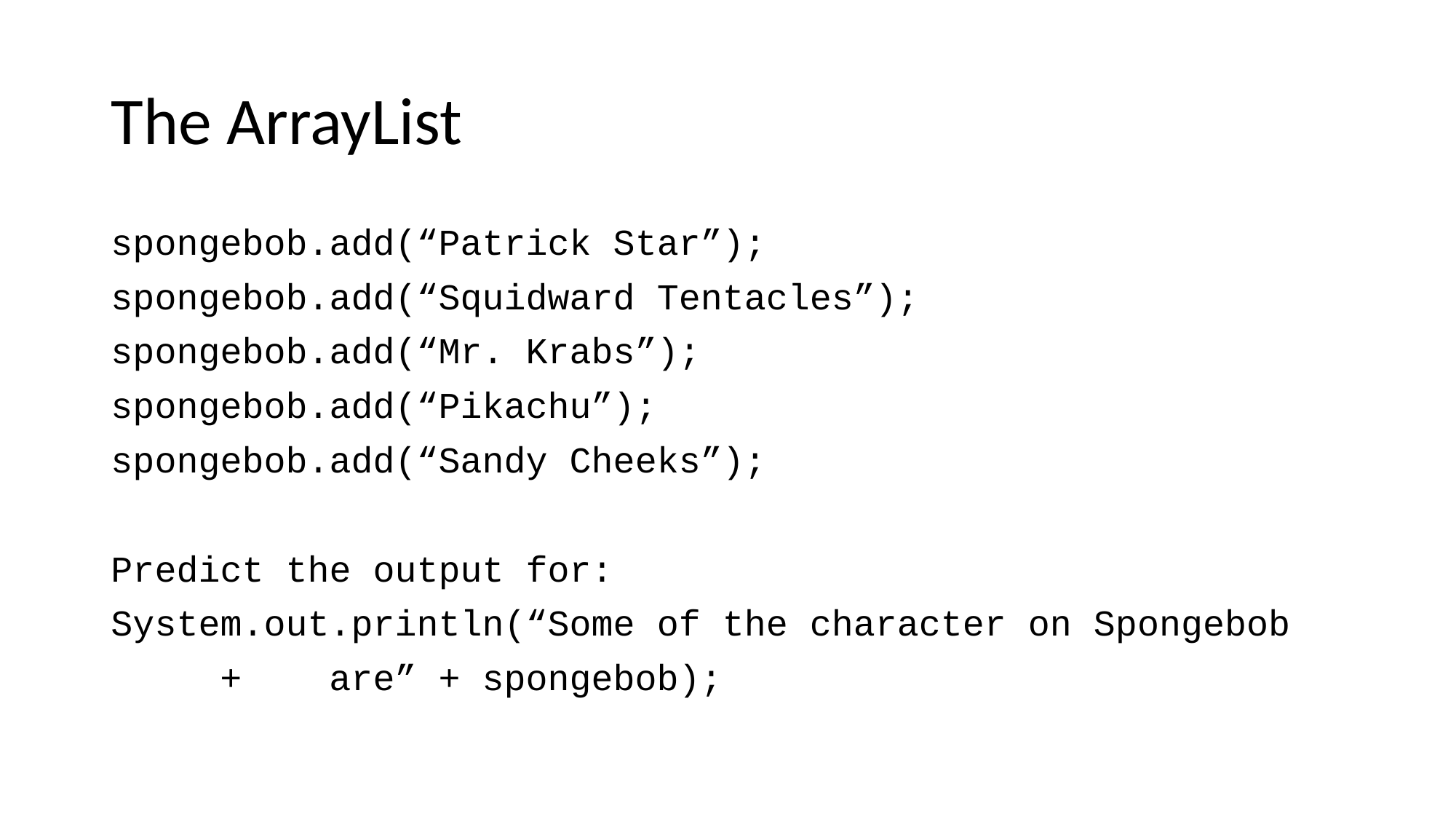

# The ArrayList
spongebob.add(“Patrick Star”);
spongebob.add(“Squidward Tentacles”);
spongebob.add(“Mr. Krabs”);
spongebob.add(“Pikachu”);
spongebob.add(“Sandy Cheeks”);

Predict the output for:
System.out.println(“Some of the character on Spongebob
	+	are” + spongebob);